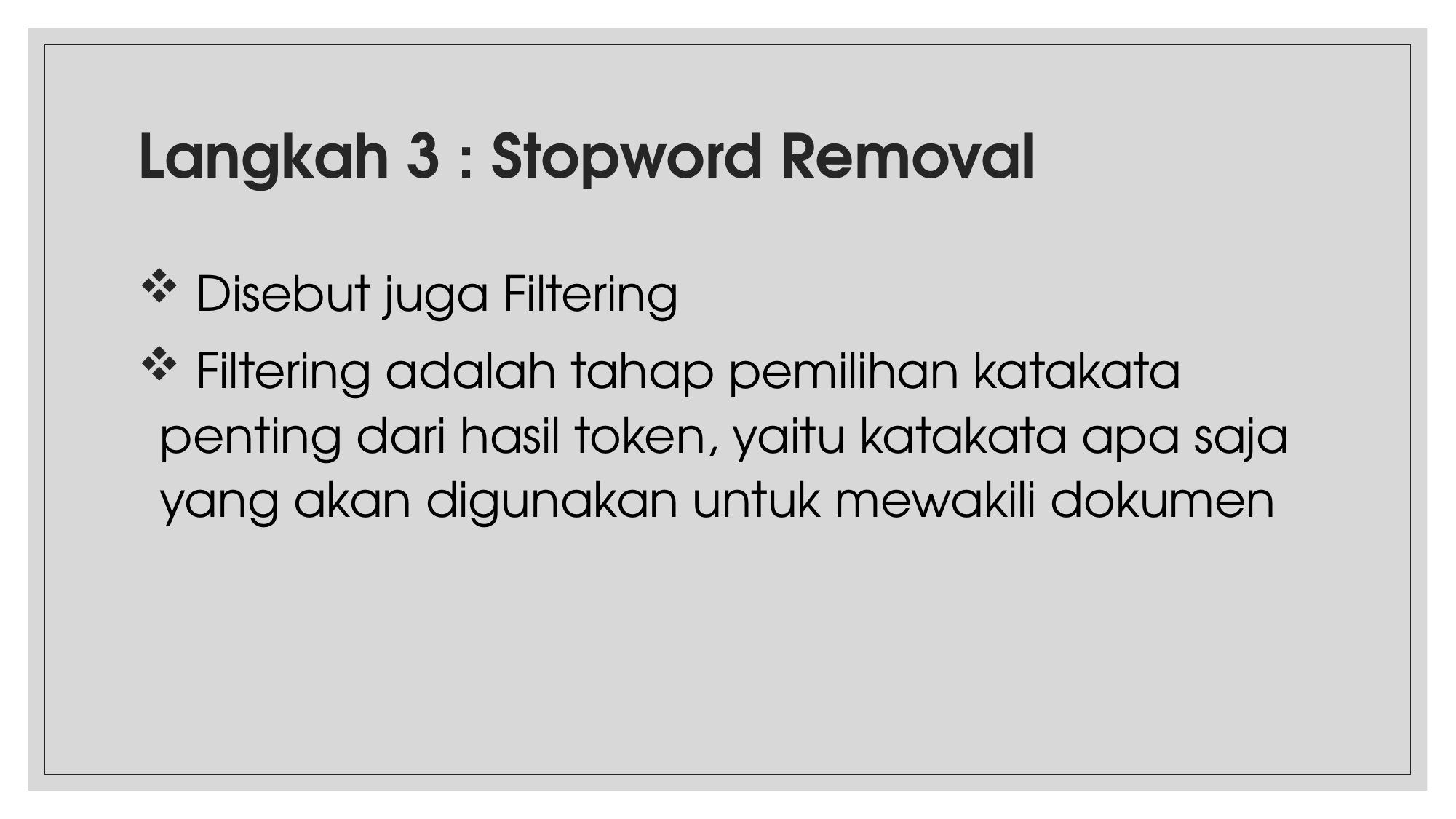

# Langkah 3 : Stopword Removal
 Disebut juga Filtering
 Filtering adalah tahap pemilihan katakata penting dari hasil token, yaitu katakata apa saja yang akan digunakan untuk mewakili dokumen